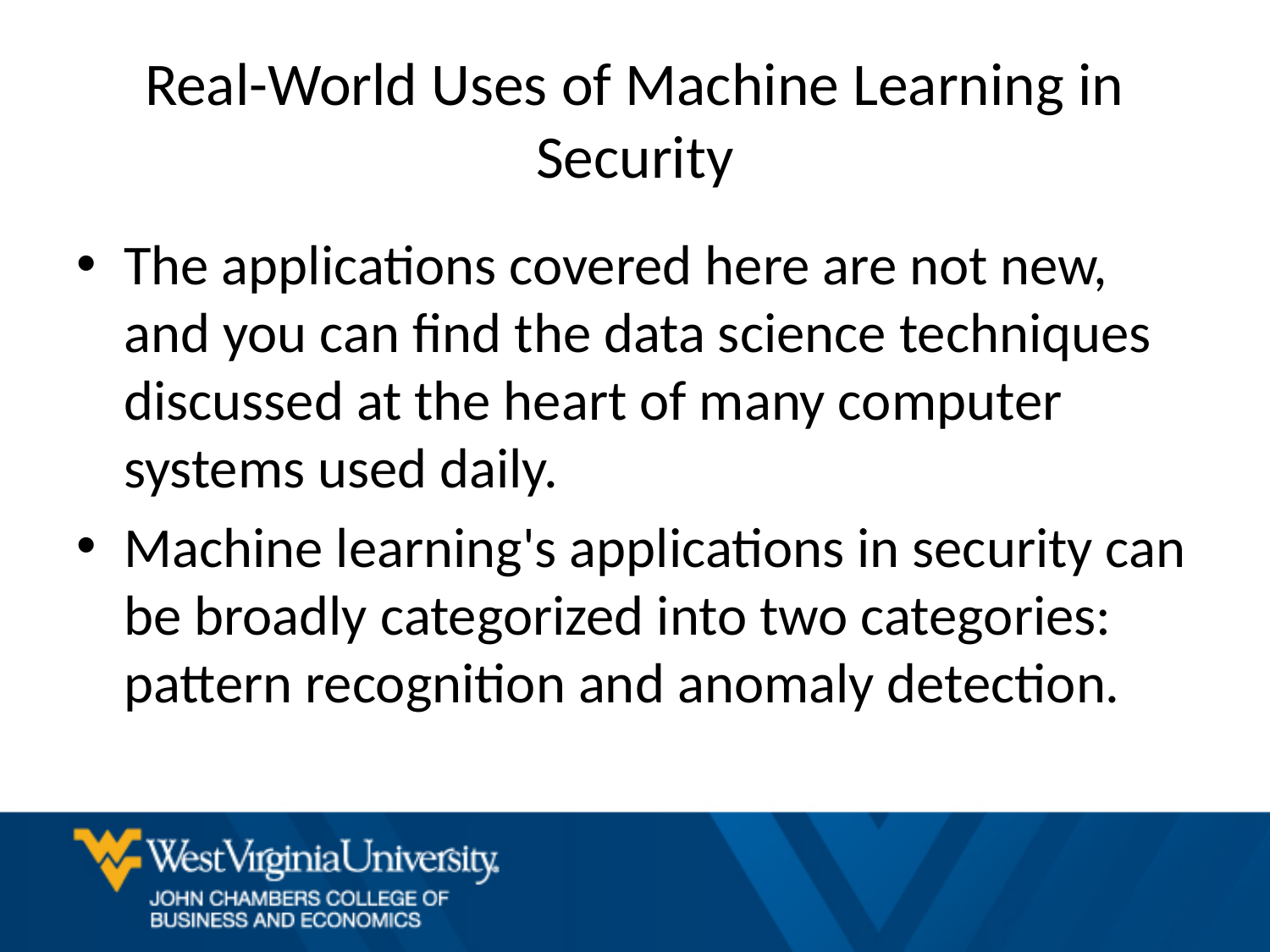

# Real-World Uses of Machine Learning in Security
The applications covered here are not new, and you can find the data science techniques discussed at the heart of many computer systems used daily.
Machine learning's applications in security can be broadly categorized into two categories: pattern recognition and anomaly detection.